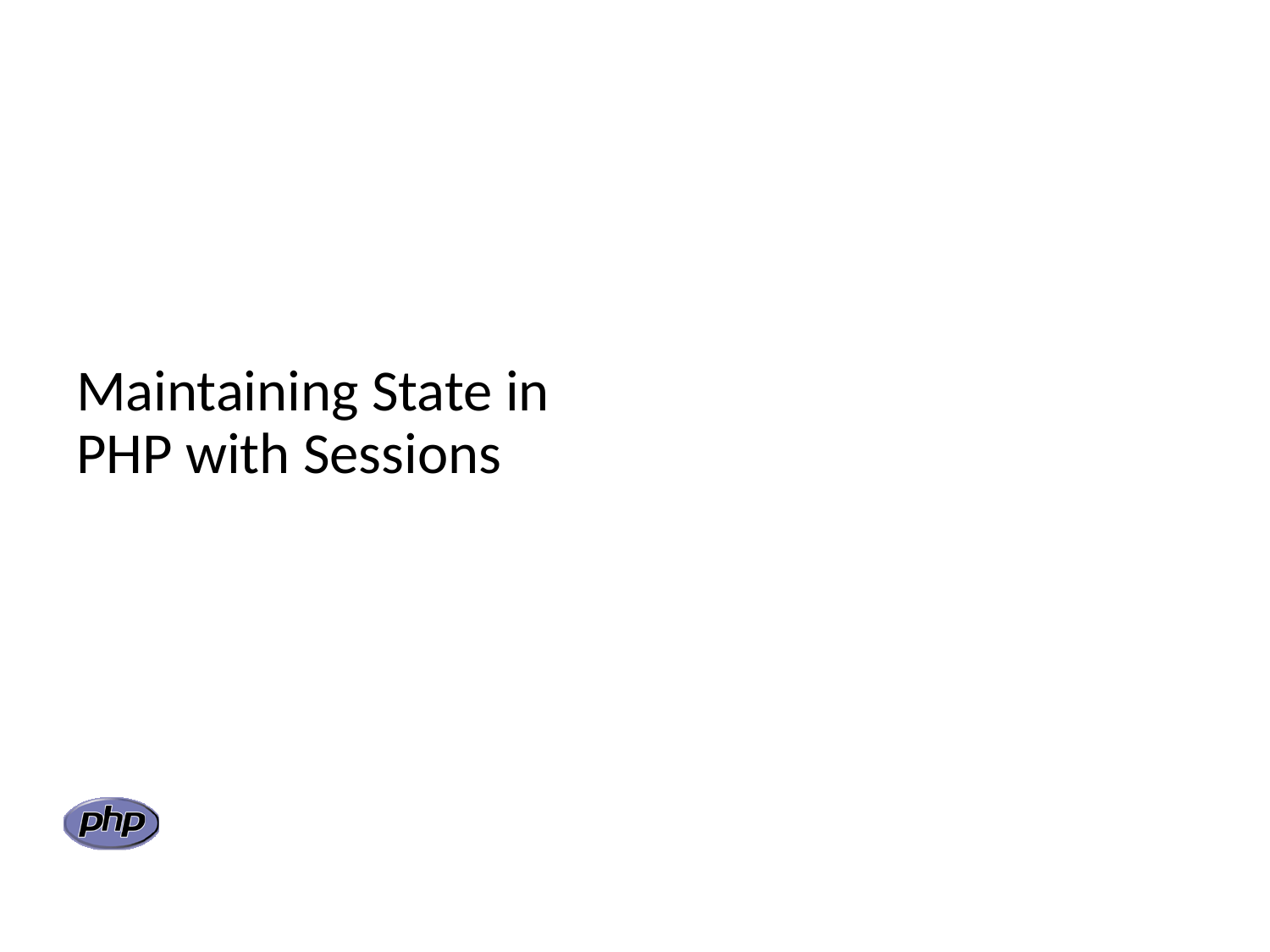

# Maintaining State in PHP with Sessions